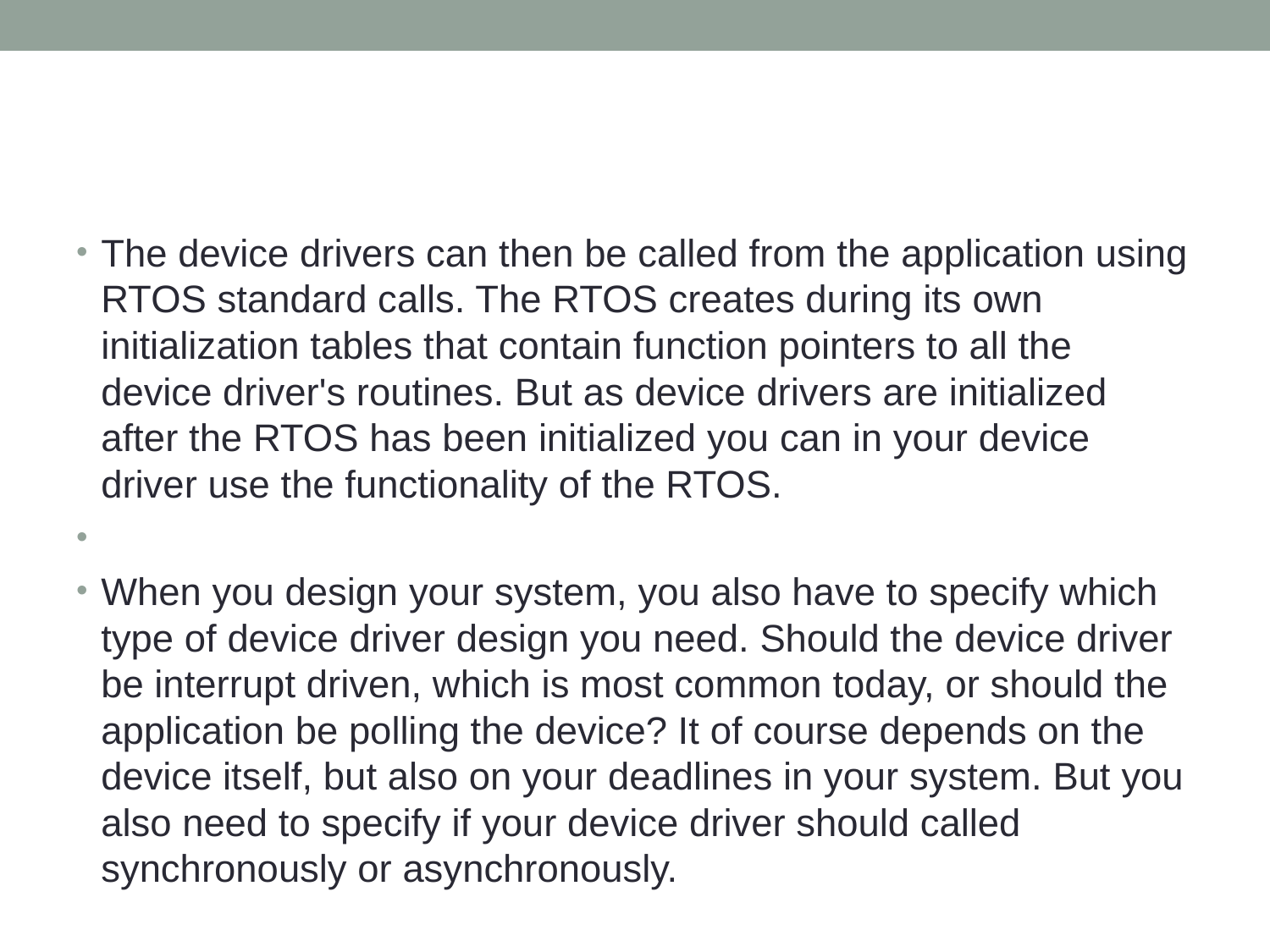

#
The device drivers can then be called from the application using RTOS standard calls. The RTOS creates during its own initialization tables that contain function pointers to all the device driver's routines. But as device drivers are initialized after the RTOS has been initialized you can in your device driver use the functionality of the RTOS.

When you design your system, you also have to specify which type of device driver design you need. Should the device driver be interrupt driven, which is most common today, or should the application be polling the device? It of course depends on the device itself, but also on your deadlines in your system. But you also need to specify if your device driver should called synchronously or asynchronously.